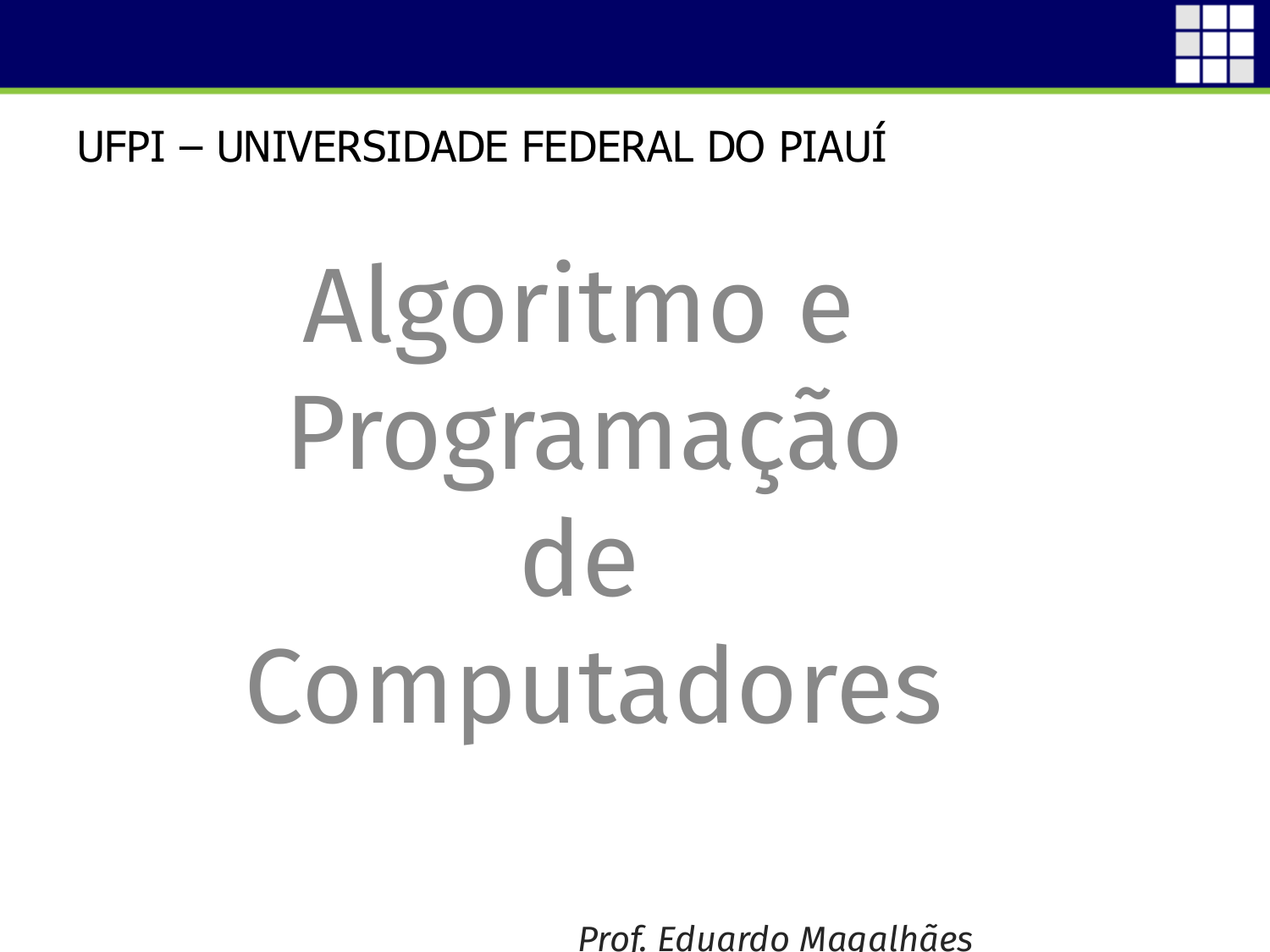

# UFPI – UNIVERSIDADE FEDERAL DO PIAUÍ
Algoritmo e  Programação de  Computadores

Prof. Eduardo Magalhães